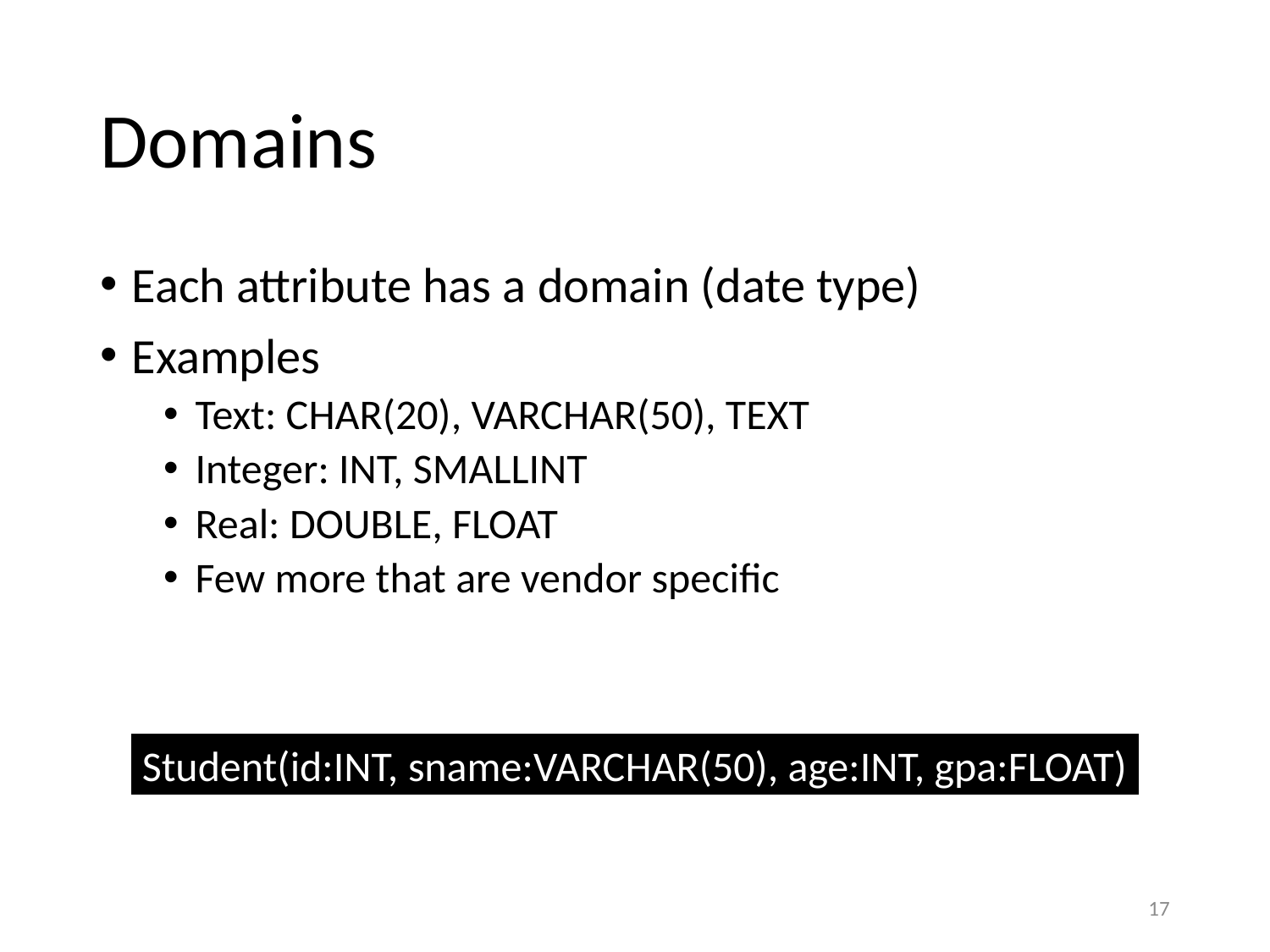

# Domains
Each attribute has a domain (date type)
Examples
Text: CHAR(20), VARCHAR(50), TEXT
Integer: INT, SMALLINT
Real: DOUBLE, FLOAT
Few more that are vendor specific

Student(id:INT, sname:VARCHAR(50), age:INT, gpa:FLOAT)
17